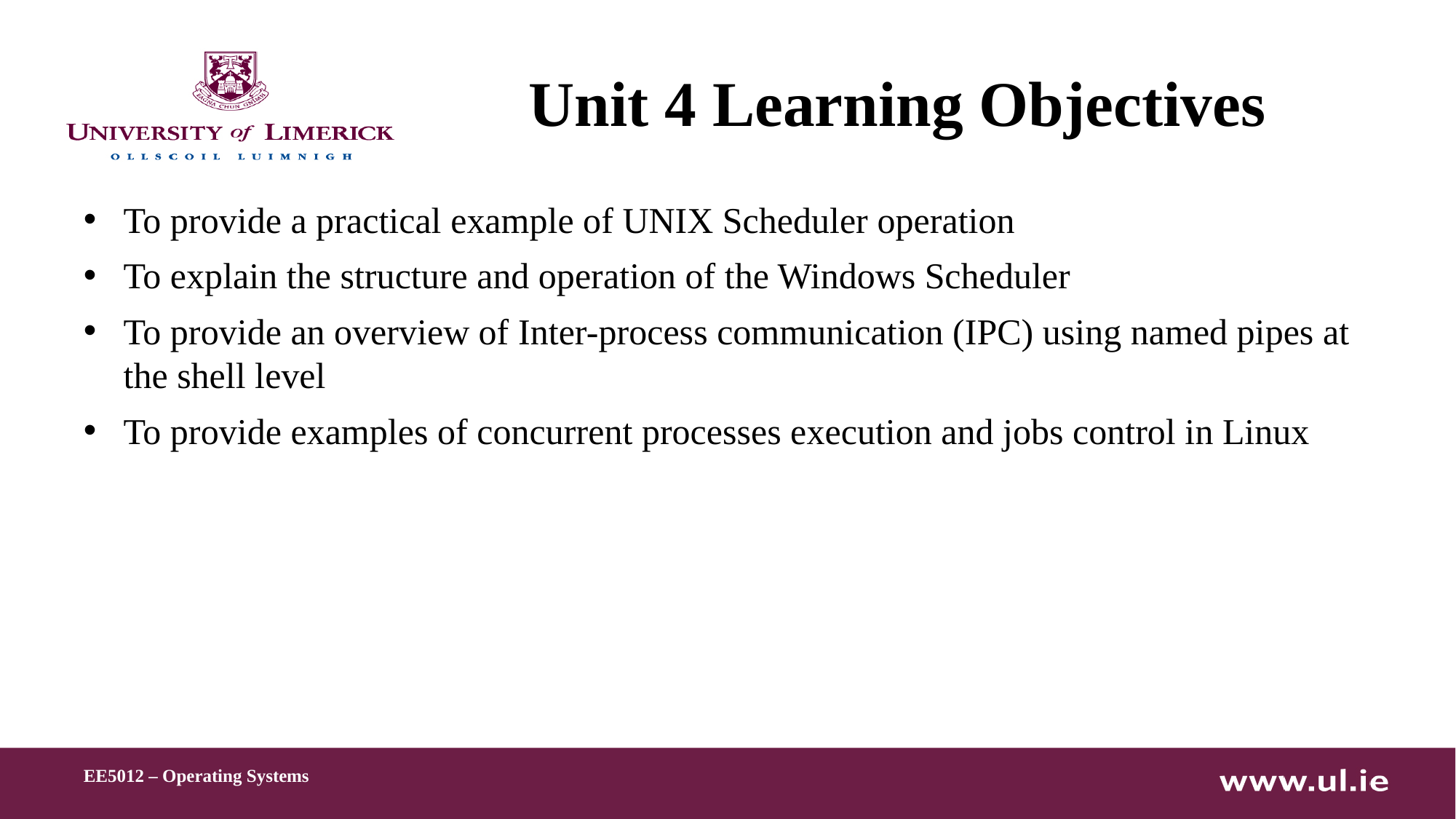

# Unit 4 Learning Objectives
To provide a practical example of UNIX Scheduler operation
To explain the structure and operation of the Windows Scheduler
To provide an overview of Inter-process communication (IPC) using named pipes at the shell level
To provide examples of concurrent processes execution and jobs control in Linux
EE5012 – Operating Systems